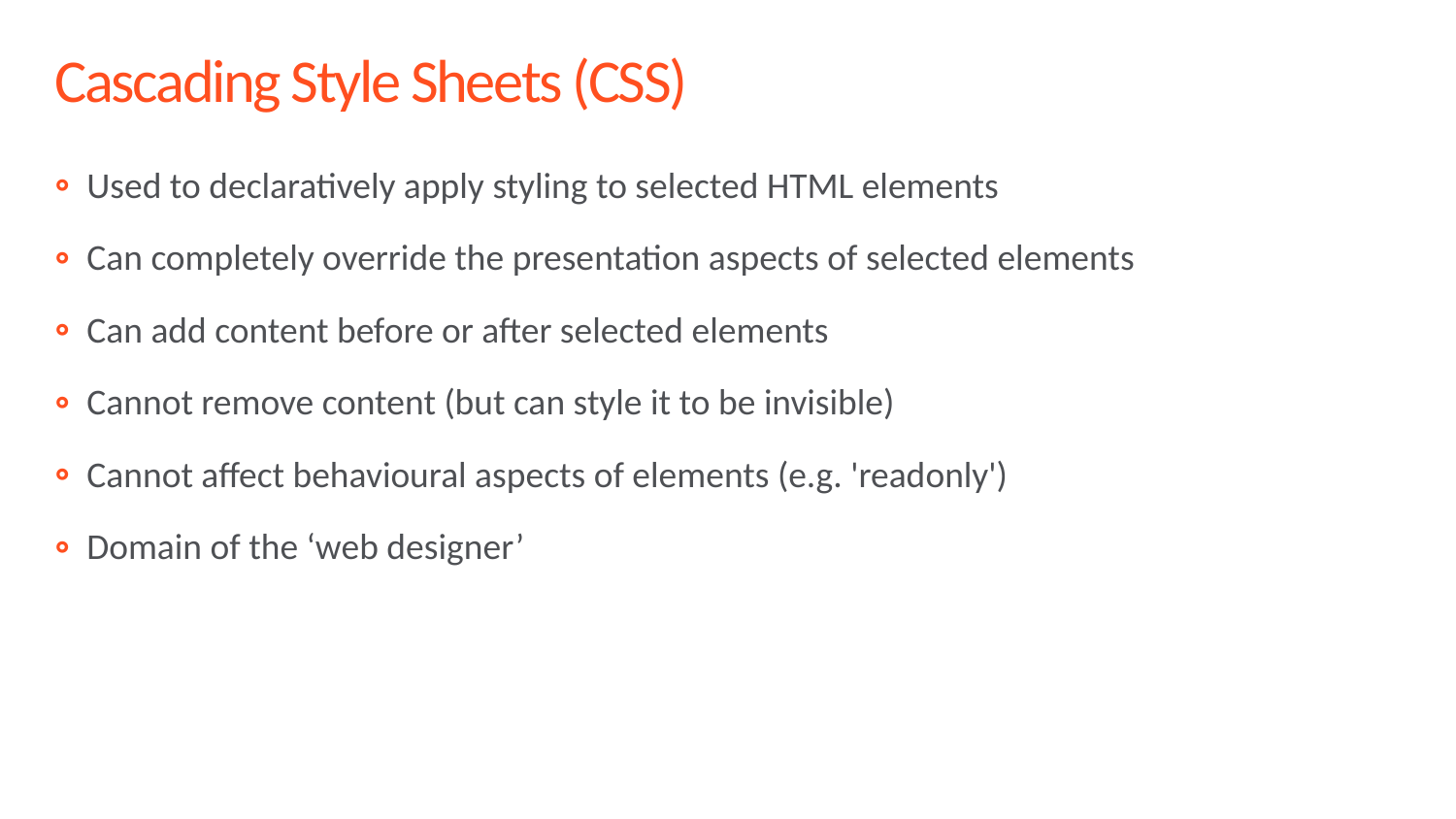

# Cascading Style Sheets (CSS)
Used to declaratively apply styling to selected HTML elements
Can completely override the presentation aspects of selected elements
Can add content before or after selected elements
Cannot remove content (but can style it to be invisible)
Cannot affect behavioural aspects of elements (e.g. 'readonly')
Domain of the ‘web designer’